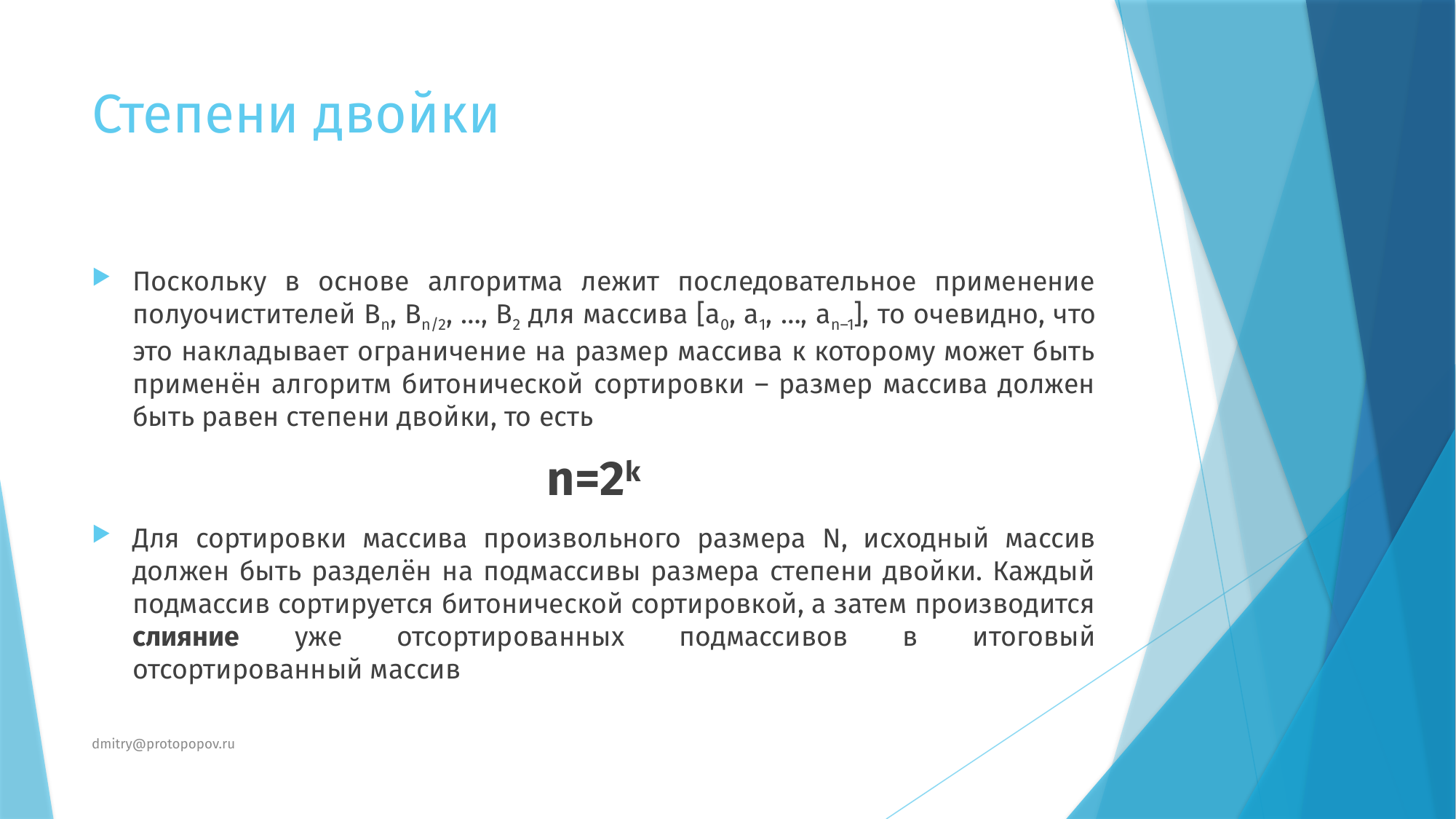

# Степени двойки
Поскольку в основе алгоритма лежит последовательное применение полуочистителей Bn, Bn/2, …, B2 для массива [a0, a1, …, an–1], то очевидно, что это накладывает ограничение на размер массива к которому может быть применён алгоритм битонической сортировки – размер массива должен быть равен степени двойки, то есть
n=2k
Для сортировки массива произвольного размера N, исходный массив должен быть разделён на подмассивы размера степени двойки. Каждый подмассив сортируется битонической сортировкой, а затем производится слияние уже отсортированных подмассивов в итоговый отсортированный массив
dmitry@protopopov.ru